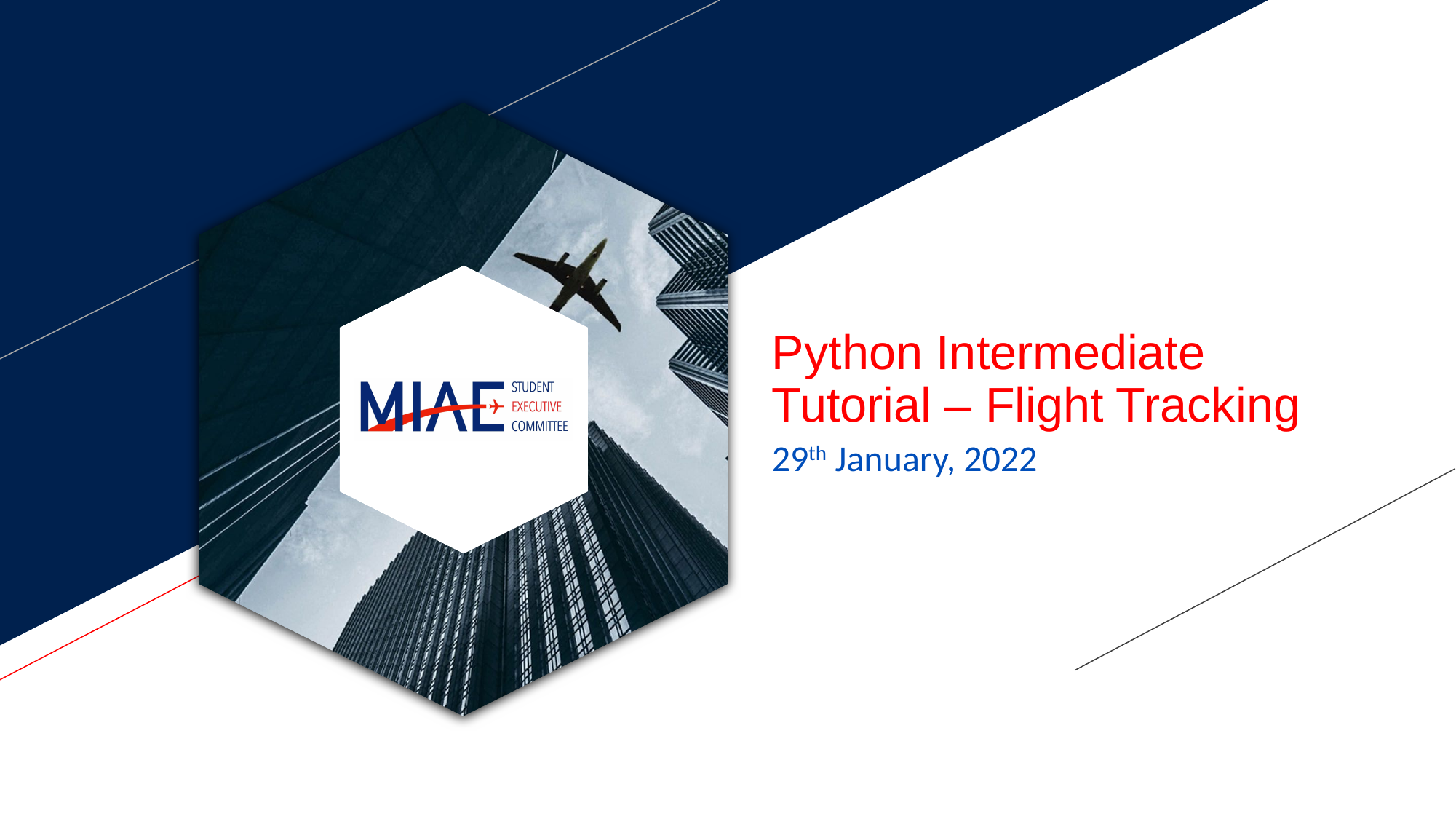

# Python Intermediate Tutorial – Flight Tracking
29th January, 2022